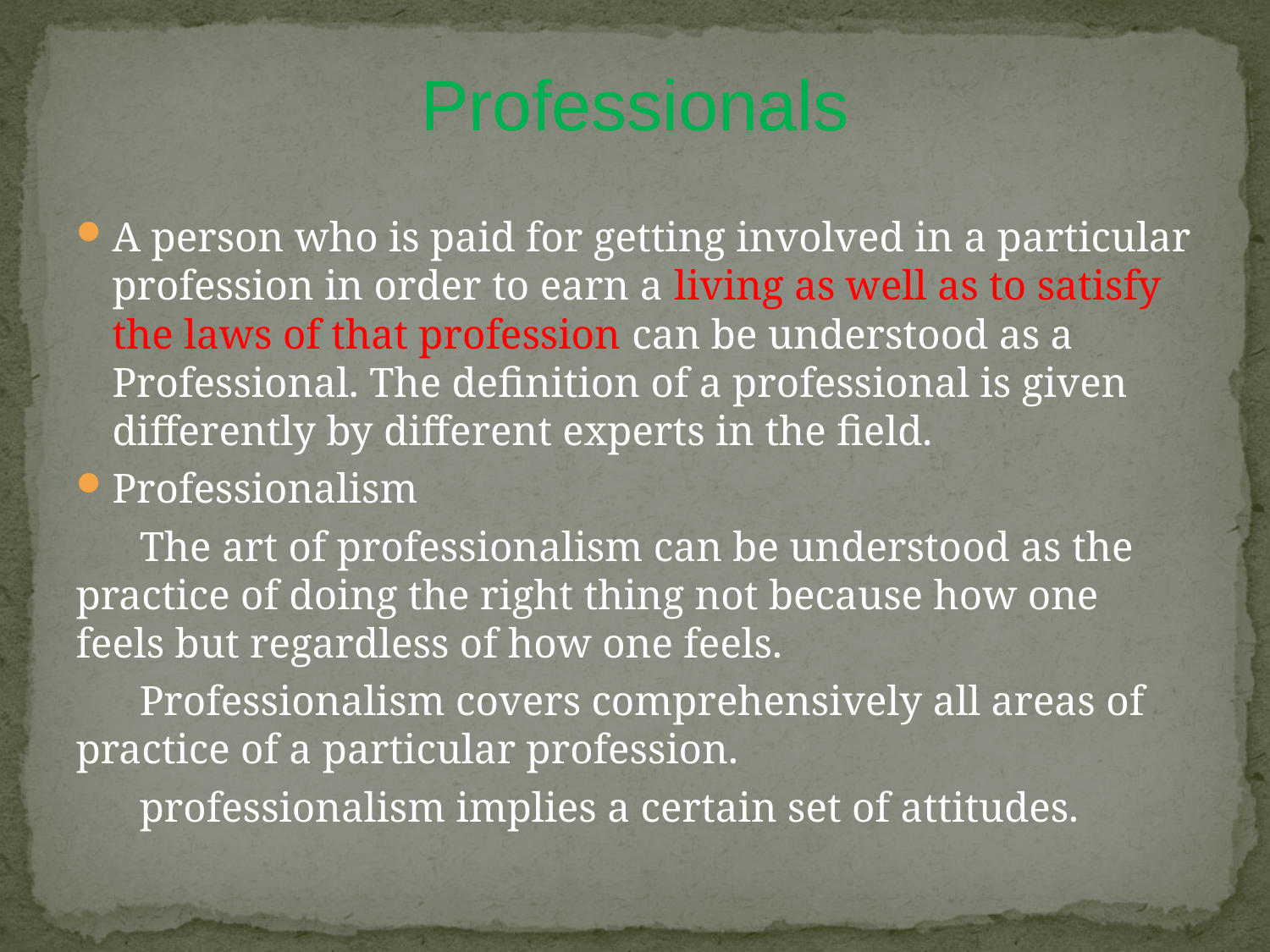

Professionals

A person who is paid for getting involved in a particular profession in order to earn a living as well as to satisfy the laws of that profession can be understood as a Professional. The definition of a professional is given differently by different experts in the field.
Professionalism
      The art of professionalism can be understood as the practice of doing the right thing not because how one feels but regardless of how one feels.
      Professionalism covers comprehensively all areas of practice of a particular profession.
      professionalism implies a certain set of attitudes.